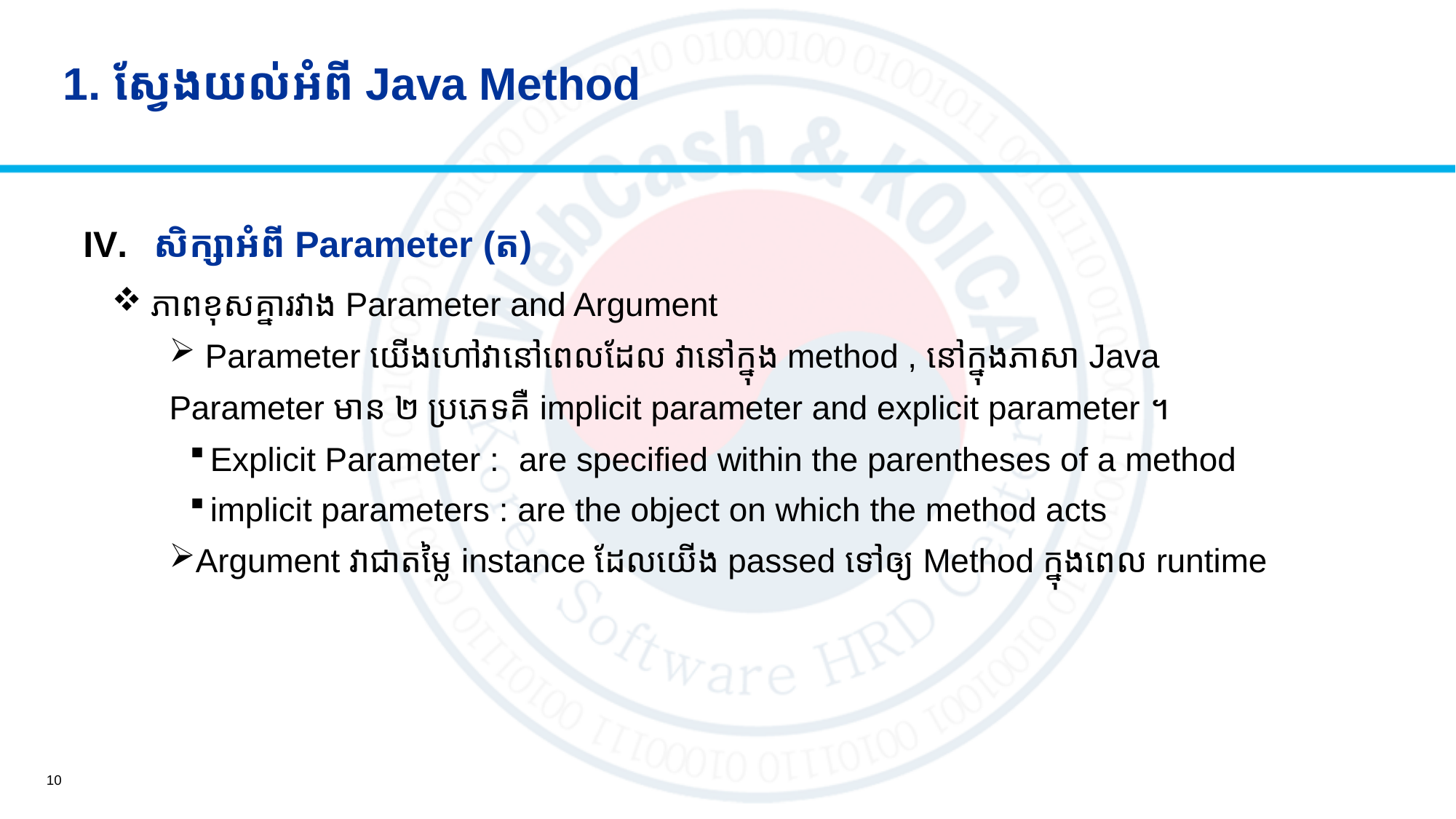

# 1. ស្វែងយល់អំពី Java Method
 សិក្សាអំពី Parameter (ត)
 ភាពខុសគ្នារវាង ​Parameter and Argument
 Parameter យើងហៅវានៅពេលដែល វានៅក្នុង method , នៅក្នុងភាសា Java
Parameter មាន ២ ប្រភេទគឺ implicit parameter and explicit parameter ។
Explicit Parameter :  are specified within the parentheses of a method
implicit parameters : are the object on which the method acts
Argument វាជាតម្លៃ instance ដែលយើង passed ទៅឲ្យ Method ក្នុងពេល runtime

10